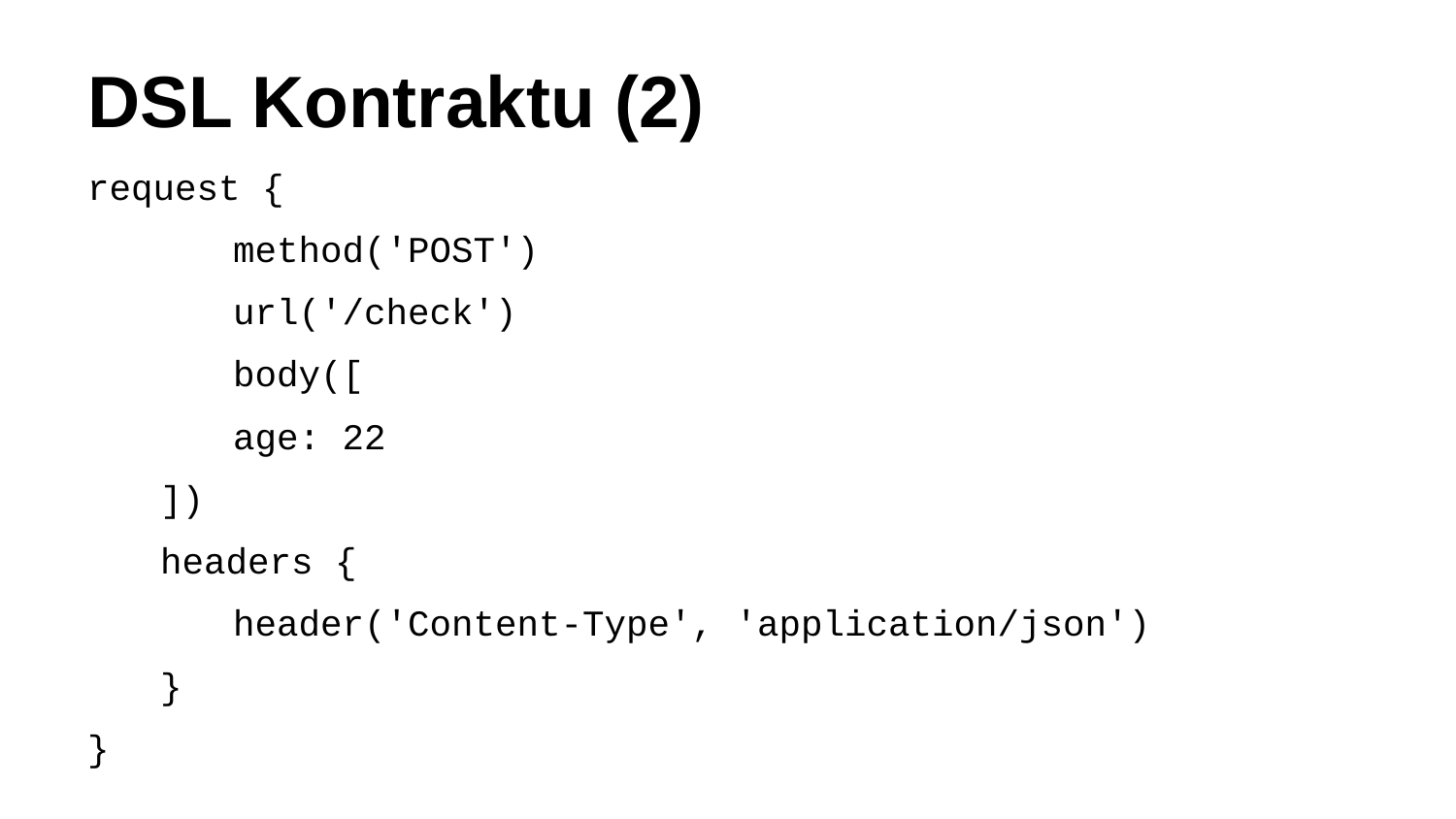

# DSL Kontraktu (2)
request {
	method('POST')
	url('/check')
	body([
age: 22
])
headers {
header('Content-Type', 'application/json')
}
}